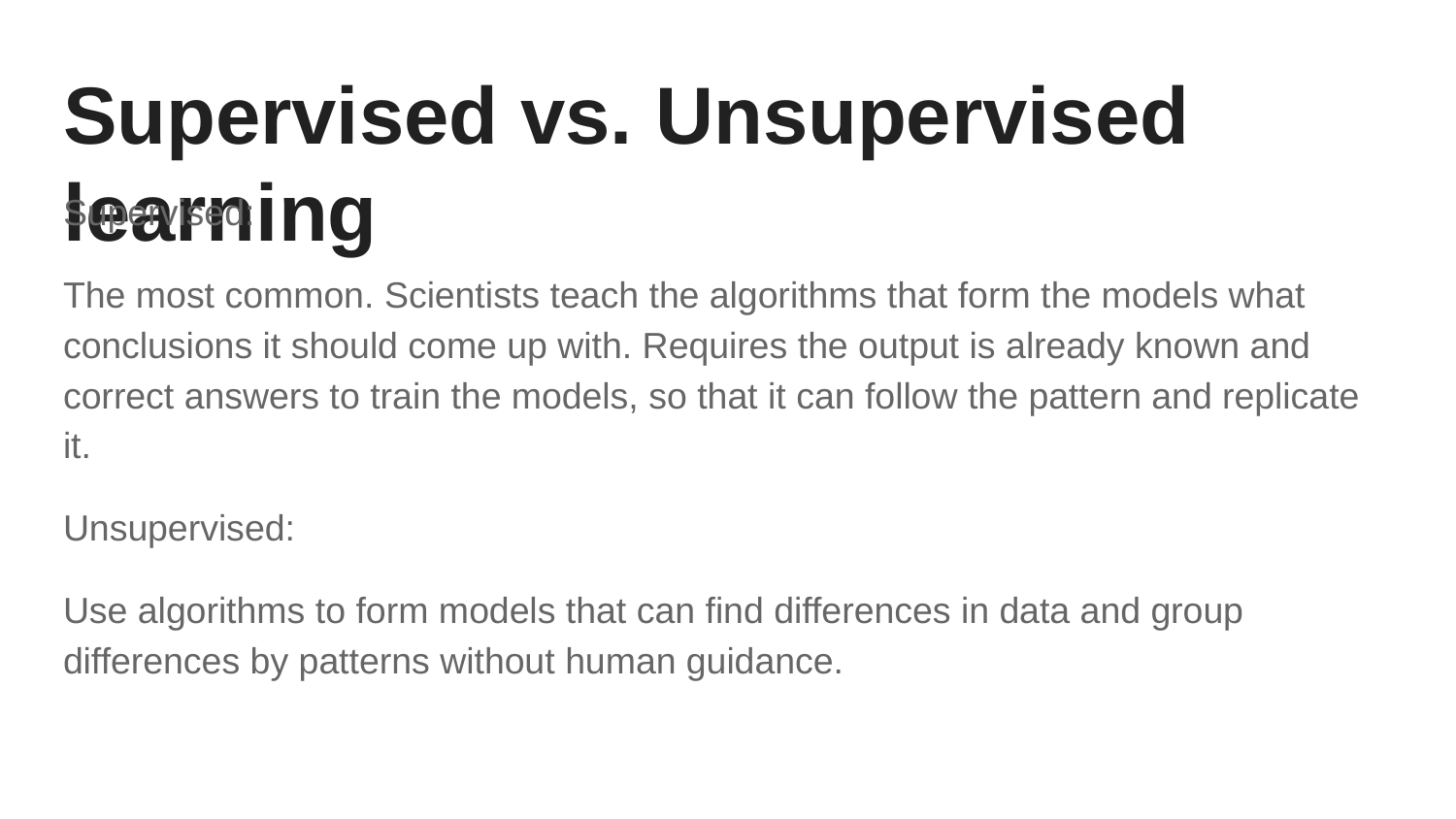

# Supervised vs. Unsupervised learning
Supervised:
The most common. Scientists teach the algorithms that form the models what conclusions it should come up with. Requires the output is already known and correct answers to train the models, so that it can follow the pattern and replicate it.
Unsupervised:
Use algorithms to form models that can find differences in data and group differences by patterns without human guidance.